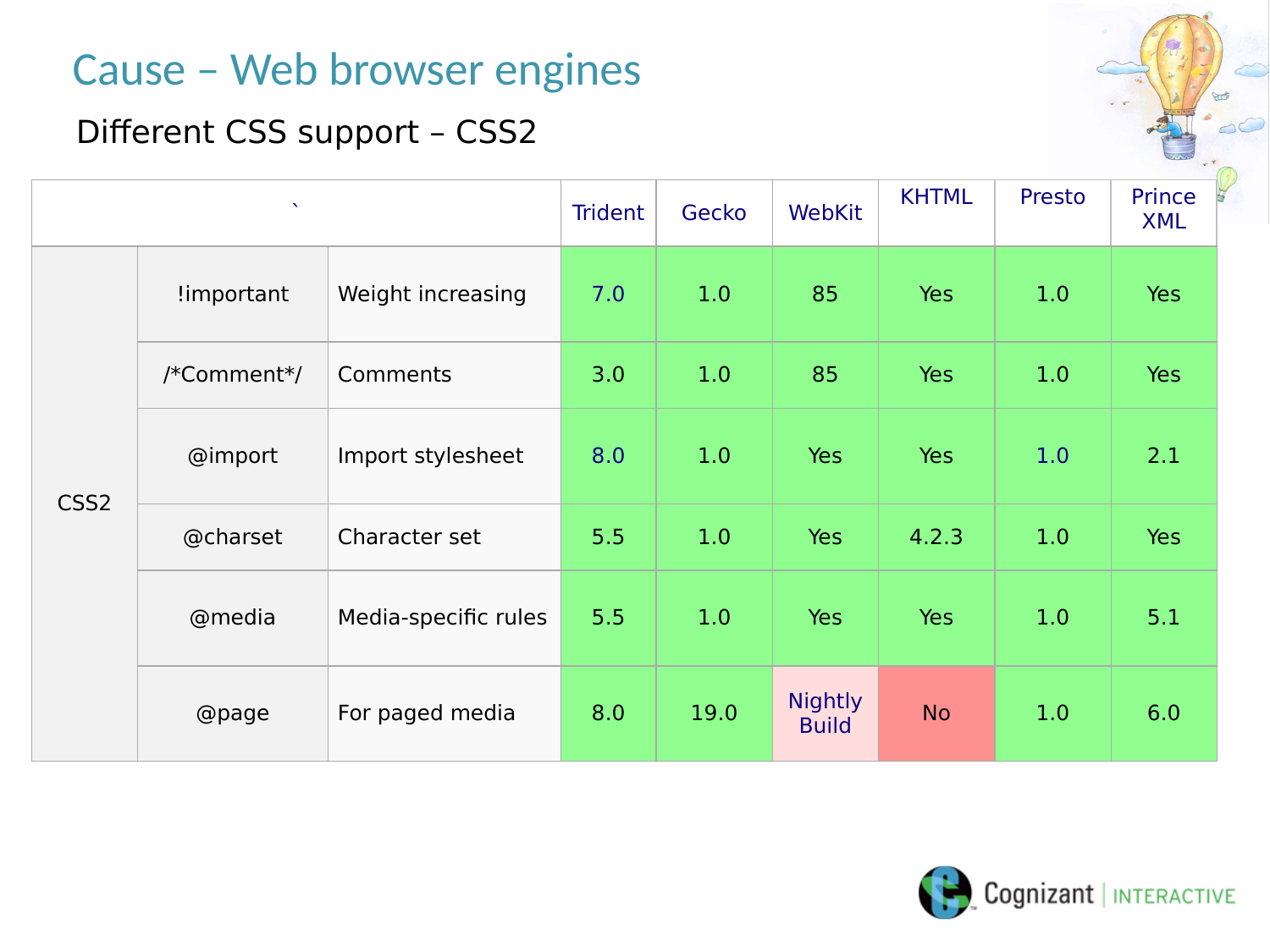

# Cause – Web browser engines
Different CSS support – CSS2

| ` |  |  | Trident | Gecko | WebKit | KHTML | Presto | Prince XML |
| --- | --- | --- | --- | --- | --- | --- | --- | --- |
| CSS2 | !important | Weight increasing | 7.0 | 1.0 | 85 | Yes | 1.0 | Yes |
|  | /\*Comment\*/ | Comments | 3.0 | 1.0 | 85 | Yes | 1.0 | Yes |
|  | @import | Import stylesheet | 8.0 | 1.0 | Yes | Yes | 1.0 | 2.1 |
|  | @charset | Character set | 5.5 | 1.0 | Yes | 4.2.3 | 1.0 | Yes |
|  | @media | Media-specific rules | 5.5 | 1.0 | Yes | Yes | 1.0 | 5.1 |
|  | @page | For paged media | 8.0 | 19.0 | Nightly Build | No | 1.0 | 6.0 |